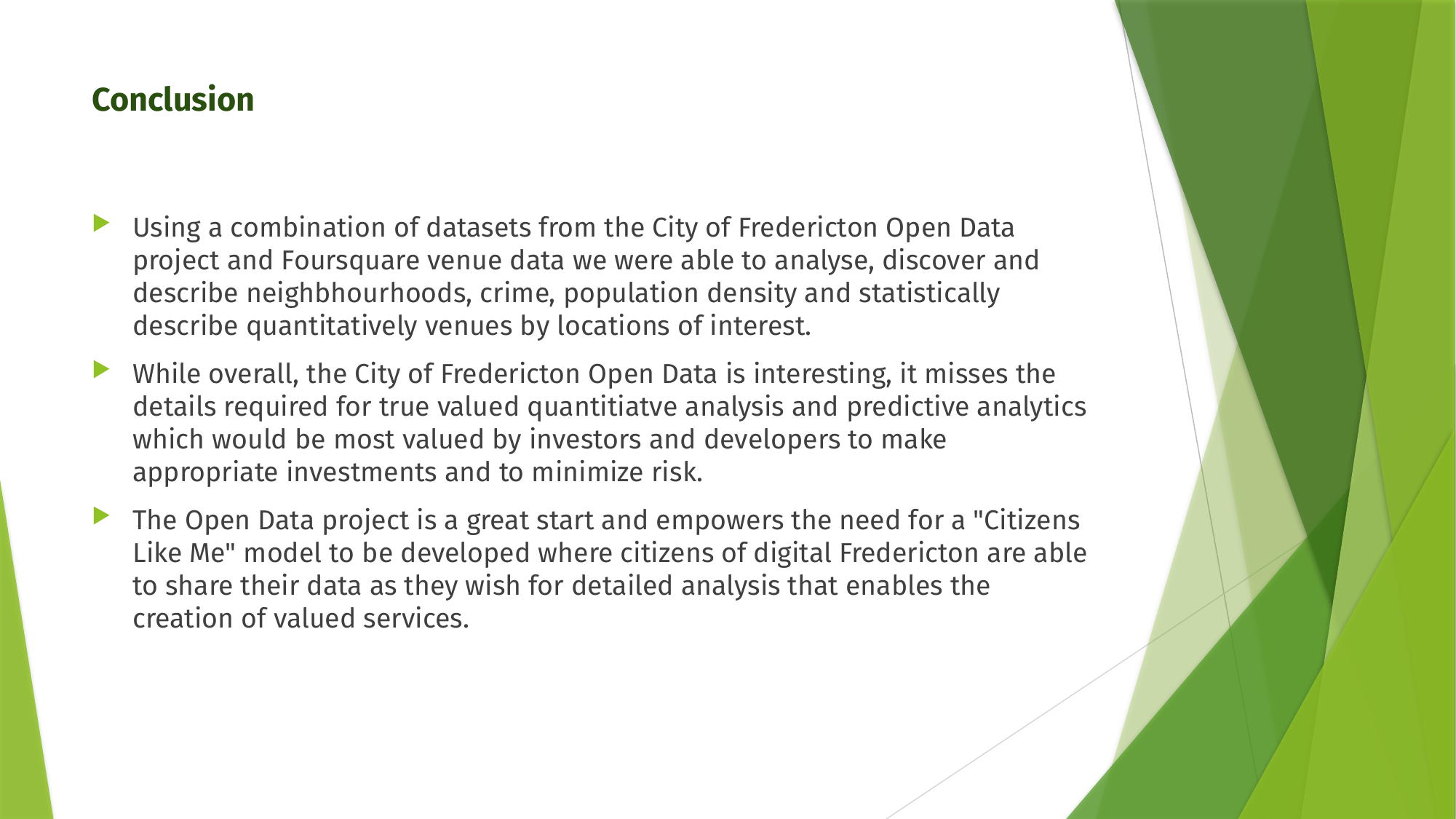

# Conclusion
Using a combination of datasets from the City of Fredericton Open Data project and Foursquare venue data we were able to analyse, discover and describe neighbhourhoods, crime, population density and statistically describe quantitatively venues by locations of interest.
While overall, the City of Fredericton Open Data is interesting, it misses the details required for true valued quantitiatve analysis and predictive analytics which would be most valued by investors and developers to make appropriate investments and to minimize risk.
The Open Data project is a great start and empowers the need for a "Citizens Like Me" model to be developed where citizens of digital Fredericton are able to share their data as they wish for detailed analysis that enables the creation of valued services.